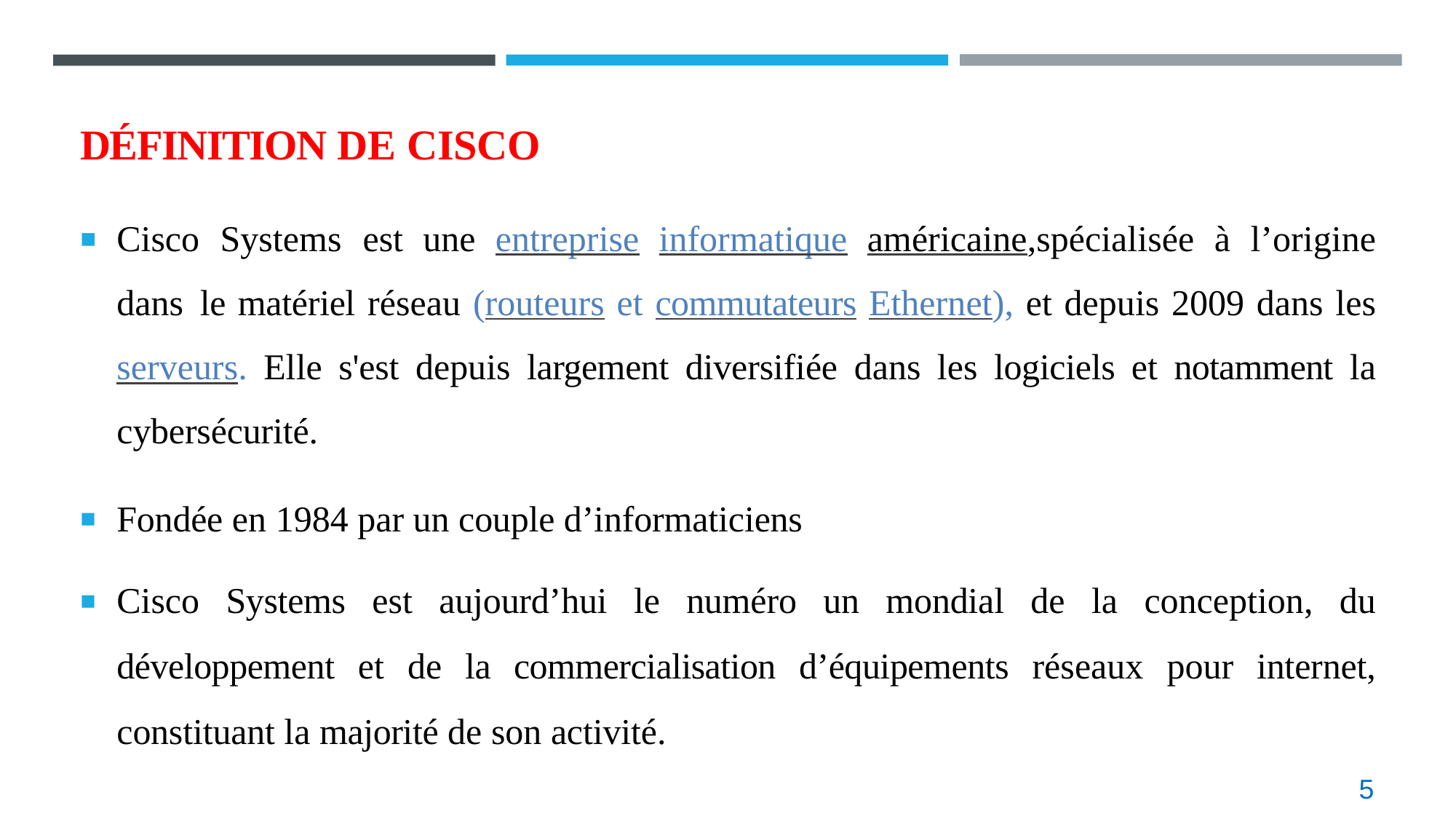

# DÉFINITION DE CISCO
Cisco Systems est une entreprise informatique américaine,spécialisée à l’origine dans le matériel réseau (routeurs et commutateurs Ethernet), et depuis 2009 dans les serveurs. Elle s'est depuis largement diversifiée dans les logiciels et notamment la cybersécurité.

Fondée en 1984 par un couple d’informaticiens
Cisco Systems est aujourd’hui le numéro un mondial de la conception, du développement et de la commercialisation d’équipements réseaux pour internet, constituant la majorité de son activité.
5